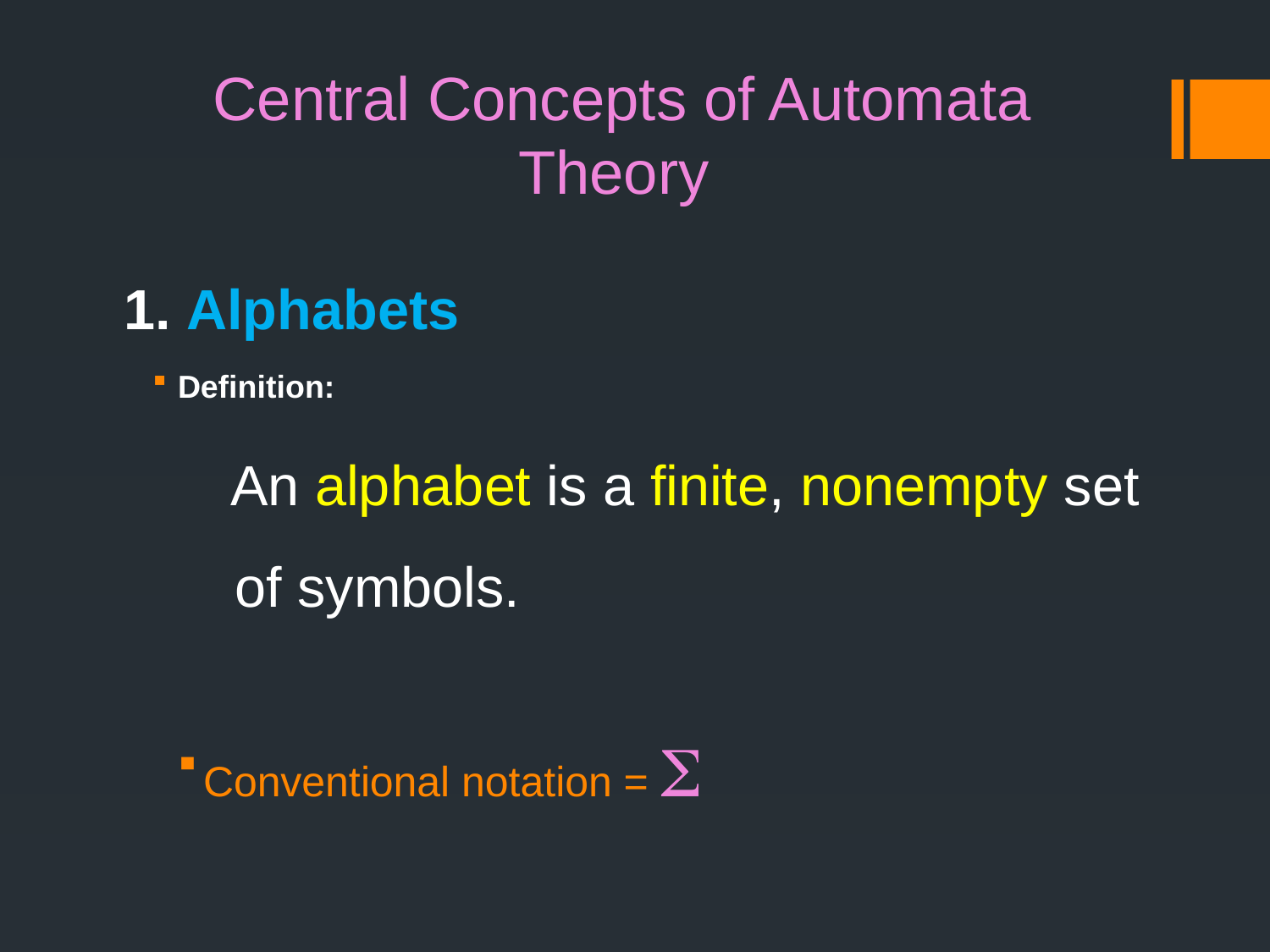

# Central Concepts of Automata Theory
 1. Alphabets
Definition:
   An alphabet is a finite, nonempty set of symbols.

Conventional notation = Σ